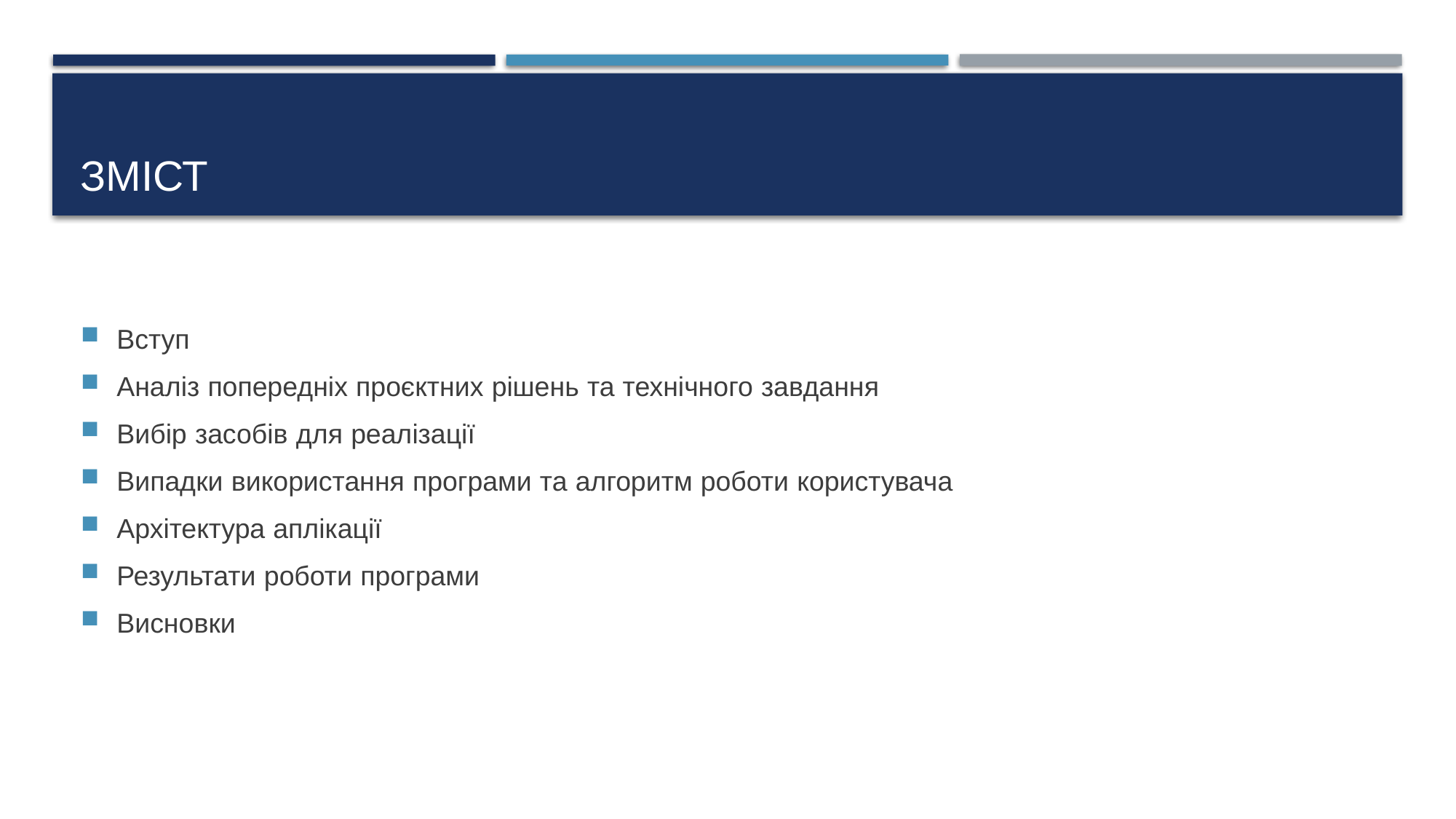

# Зміст
Вступ
Аналіз попередніх проєктних рішень та технічного завдання
Вибір засобів для реалізації
Випадки використання програми та алгоритм роботи користувача
Архітектура аплікації
Результати роботи програми
Висновки